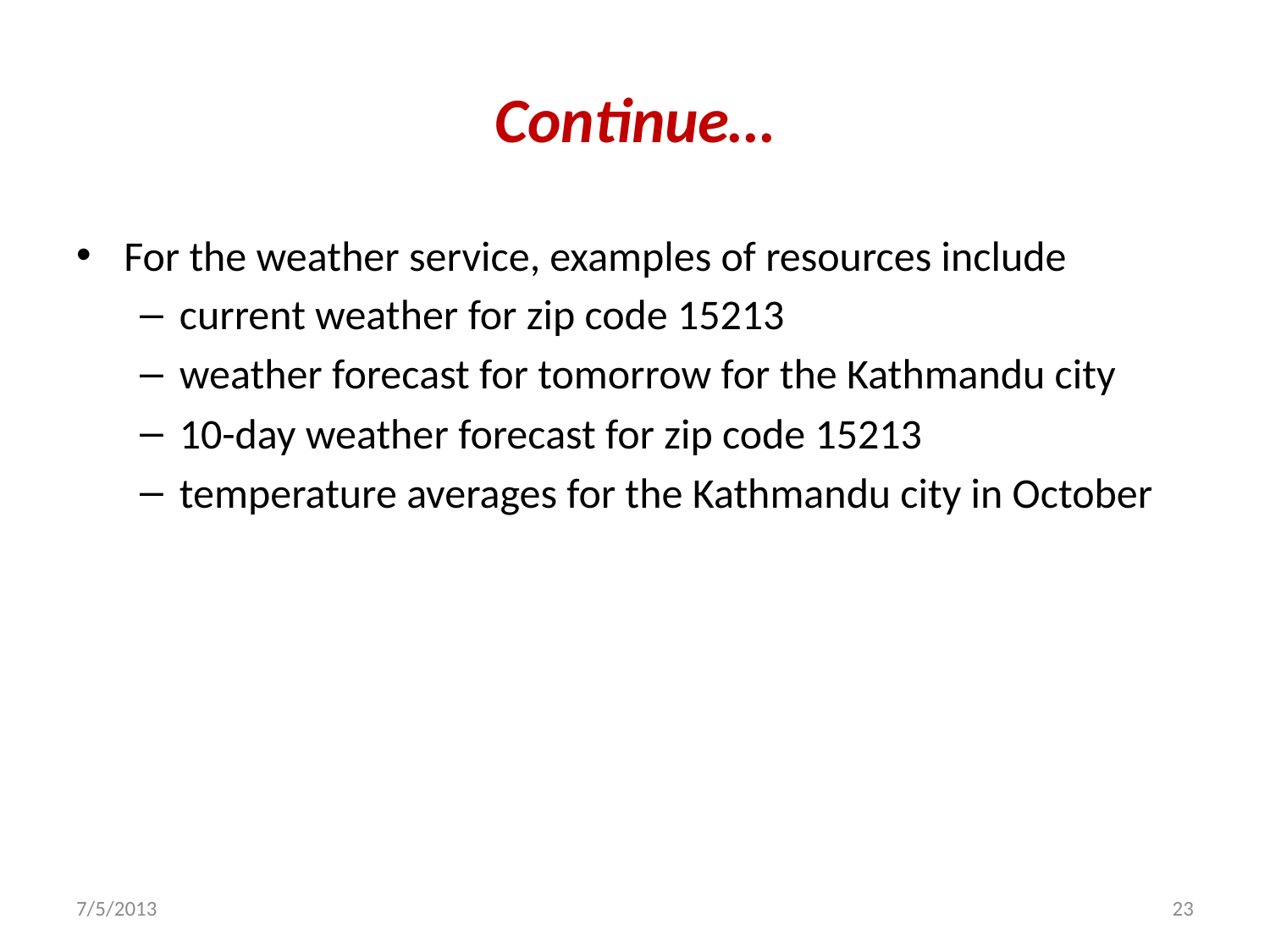

# Continue…
For the weather service, examples of resources include
current weather for zip code 15213
weather forecast for tomorrow for the Kathmandu city
10-day weather forecast for zip code 15213
temperature averages for the Kathmandu city in October
7/5/2013
23